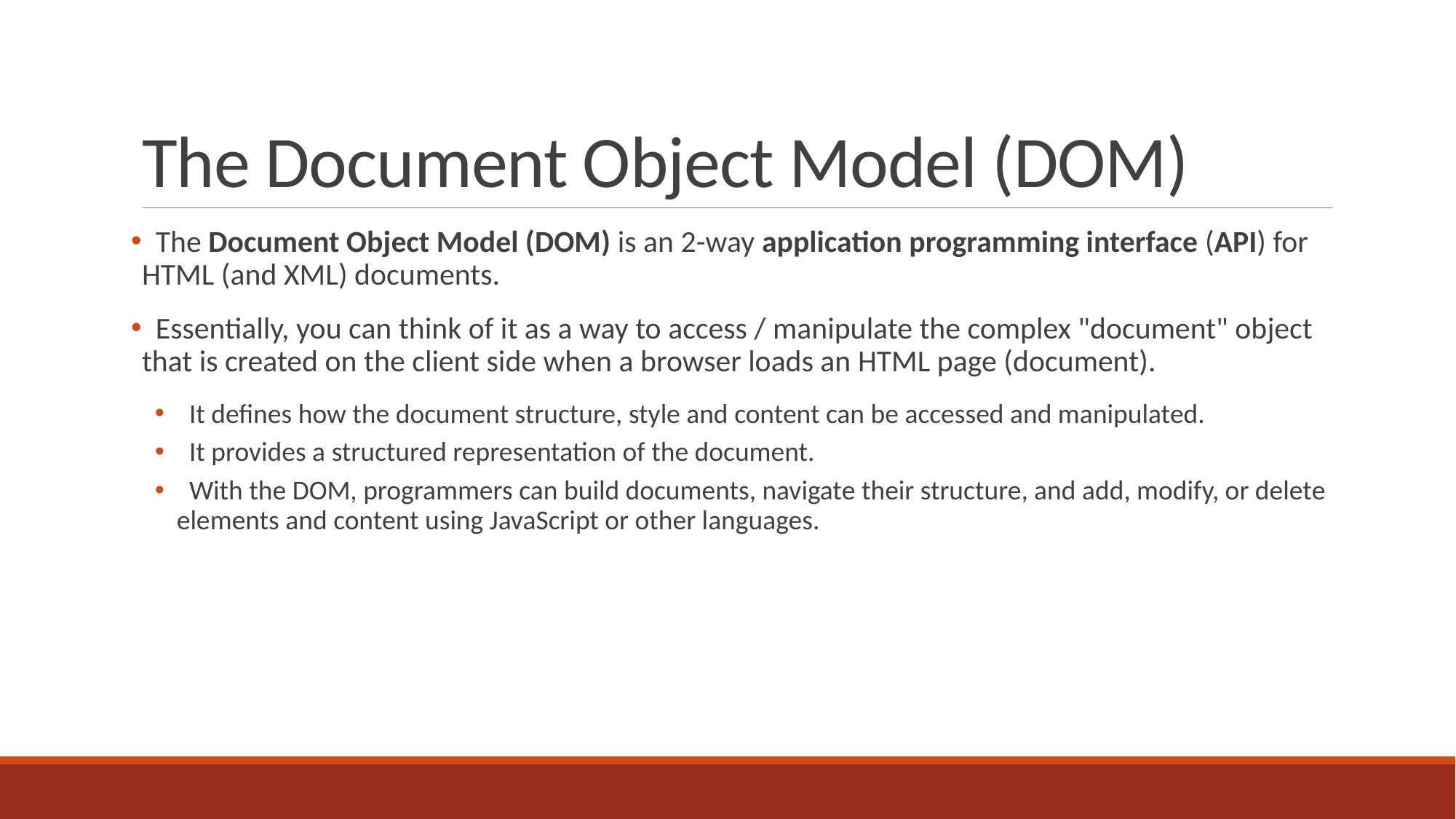

# The Document Object Model (DOM)
  The Document Object Model (DOM) is an 2-way application programming interface (API) for HTML (and XML) documents.
  Essentially, you can think of it as a way to access / manipulate the complex "document" object that is created on the client side when a browser loads an HTML page (document).
  It defines how the document structure, style and content can be accessed and manipulated.
  It provides a structured representation of the document.
  With the DOM, programmers can build documents, navigate their structure, and add, modify, or delete elements and content using JavaScript or other languages.